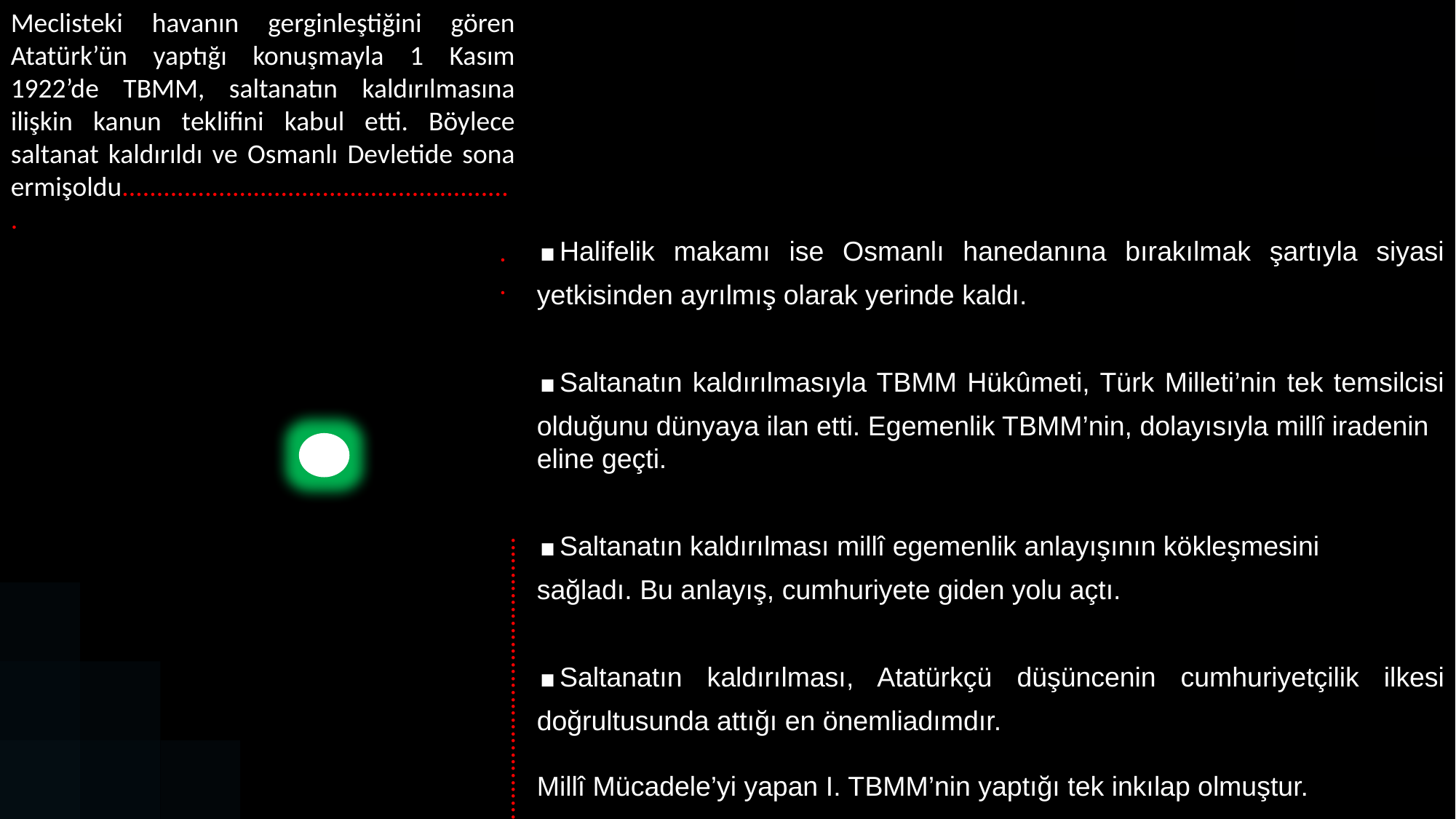

Meclisteki havanın gerginleştiğini gören Atatürk’ün yaptığı konuşmayla 1 Kasım 1922’de TBMM, saltanatın kaldırılmasına ilişkin kanun teklifini kabul etti. Böylece saltanat kaldırıldı ve Osmanlı Devletide sona ermişoldu.........................................................
                                                                               .
                                                                               .
.Halifelik makamı ise Osmanlı hanedanına bırakılmak şartıyla siyasi yetkisinden ayrılmış olarak yerinde kaldı.
.Saltanatın kaldırılmasıyla TBMM Hükûmeti, Türk Milleti’nin tek temsilcisi olduğunu dünyaya ilan etti. Egemenlik TBMM’nin, dolayısıyla millî iradenin
eline geçti.
.Saltanatın kaldırılması millî egemenlik anlayışının kökleşmesini
sağladı. Bu anlayış, cumhuriyete giden yolu açtı.
.Saltanatın kaldırılması, Atatürkçü düşüncenin cumhuriyetçilik ilkesi doğrultusunda attığı en önemliadımdır.

Millî Mücadele’yi yapan I. TBMM’nin yaptığı tek inkılap olmuştur.

...................................................................